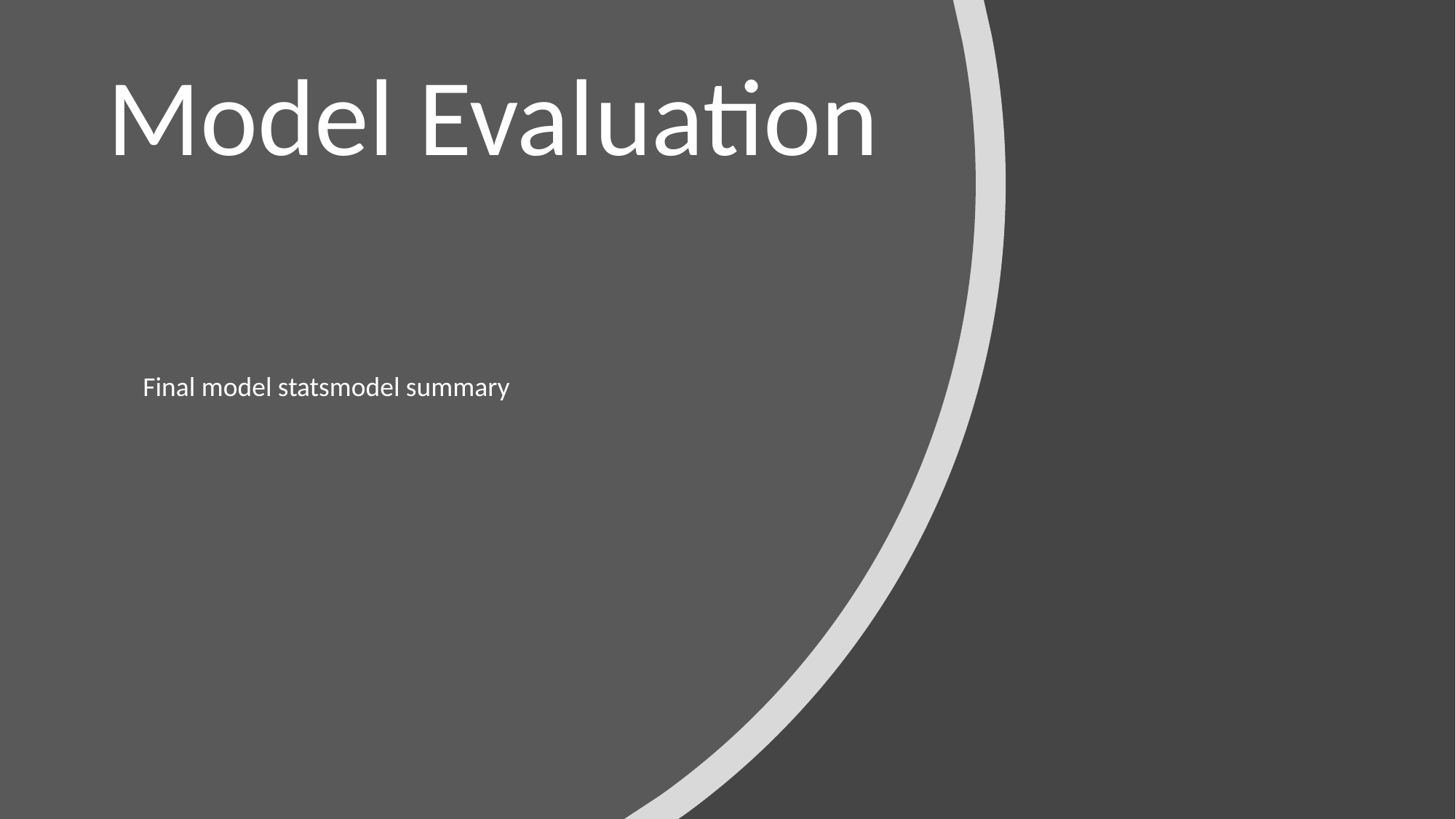

# Model Evaluation
Final model statsmodel summary